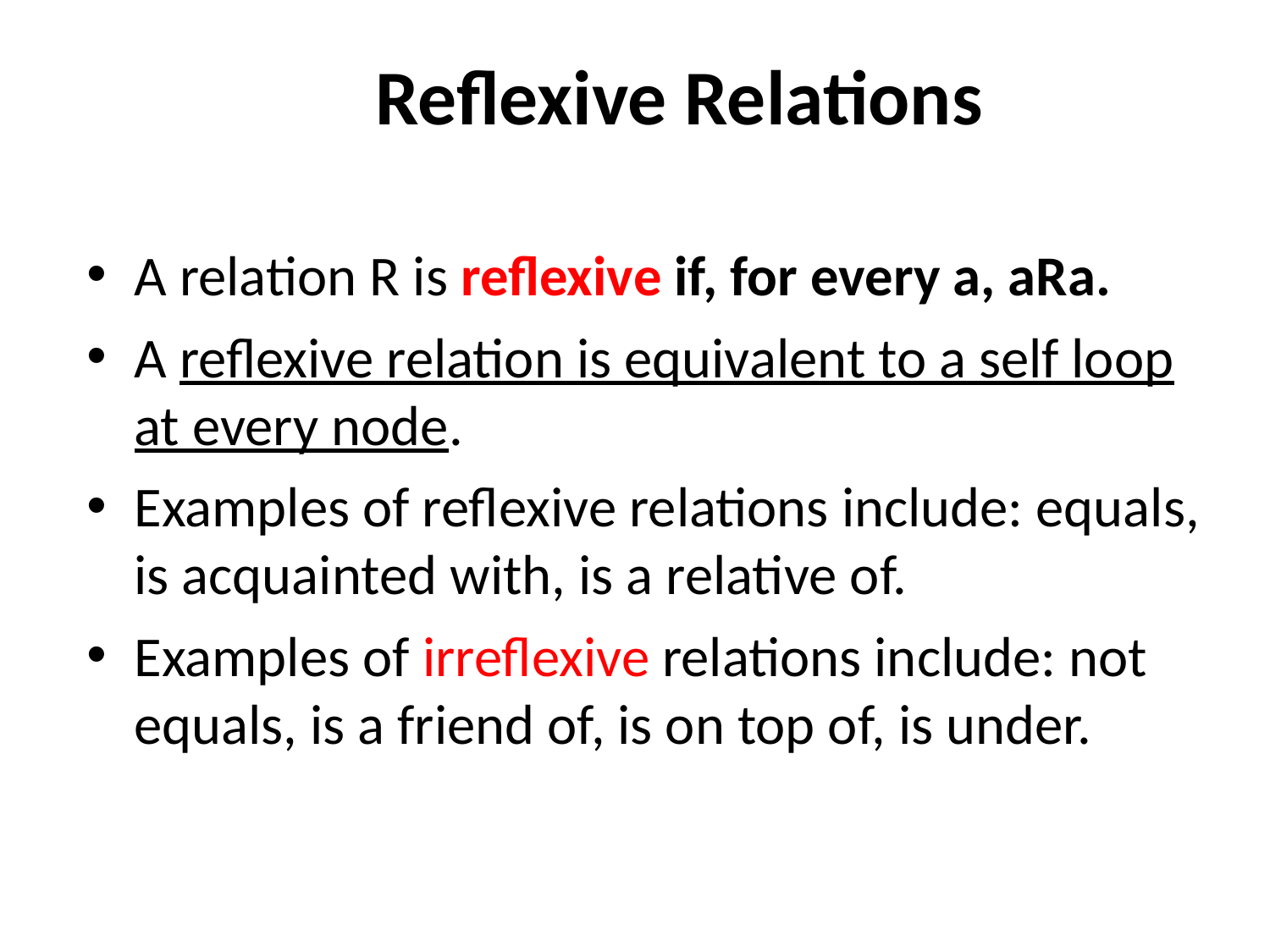

# Reflexive Relations
A relation R is reflexive if, for every a, aRa.
A reflexive relation is equivalent to a self loop at every node.
Examples of reflexive relations include: equals, is acquainted with, is a relative of.
Examples of irreflexive relations include: not equals, is a friend of, is on top of, is under.